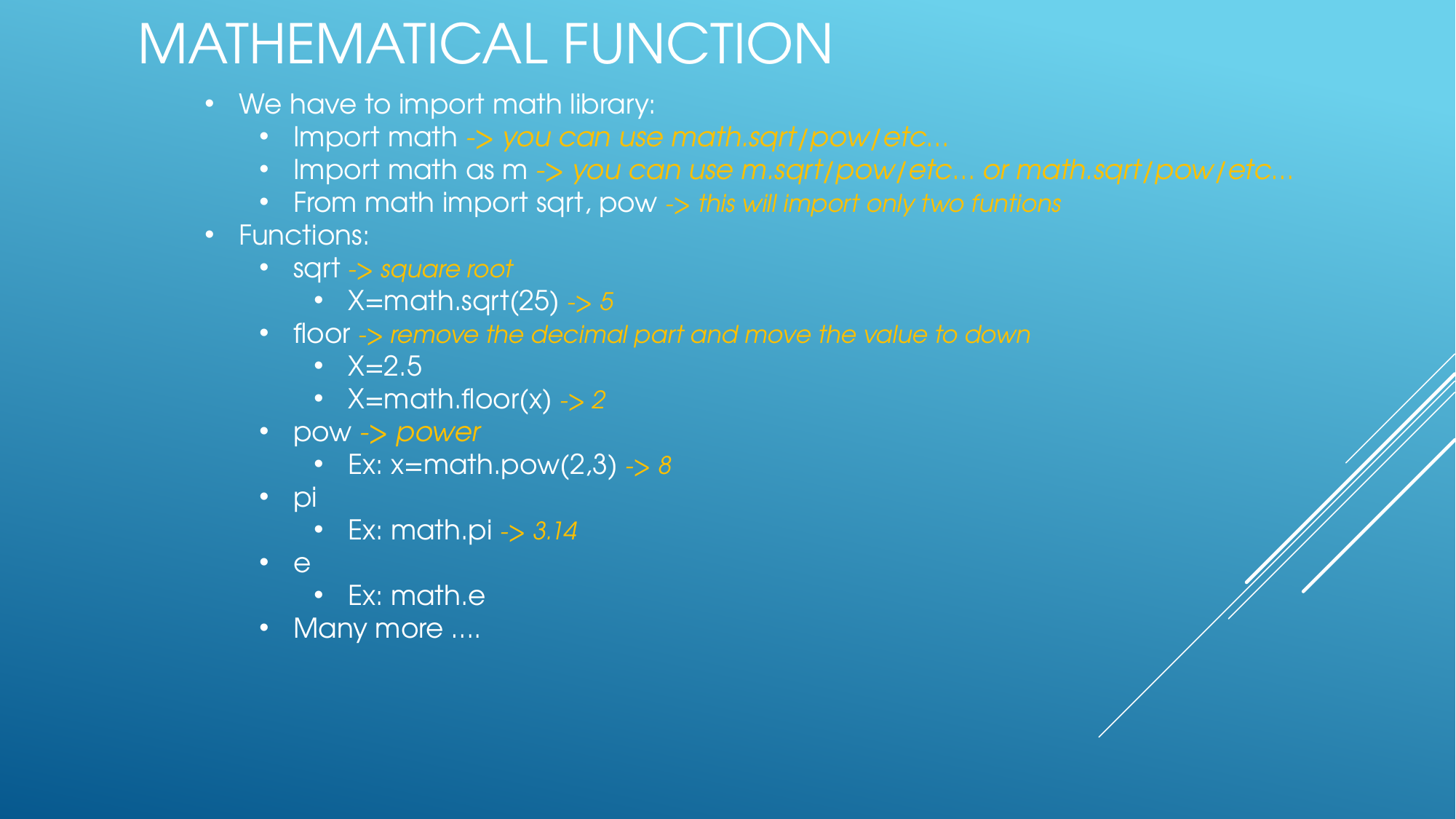

Mathematical function
We have to import math library:
Import math -> you can use math.sqrt/pow/etc…
Import math as m -> you can use m.sqrt/pow/etc… or math.sqrt/pow/etc…
From math import sqrt, pow -> this will import only two funtions
Functions:
sqrt -> square root
X=math.sqrt(25) -> 5
floor -> remove the decimal part and move the value to down
X=2.5
X=math.floor(x) -> 2
pow -> power
Ex: x=math.pow(2,3) -> 8
pi
Ex: math.pi -> 3.14
e
Ex: math.e
Many more ….